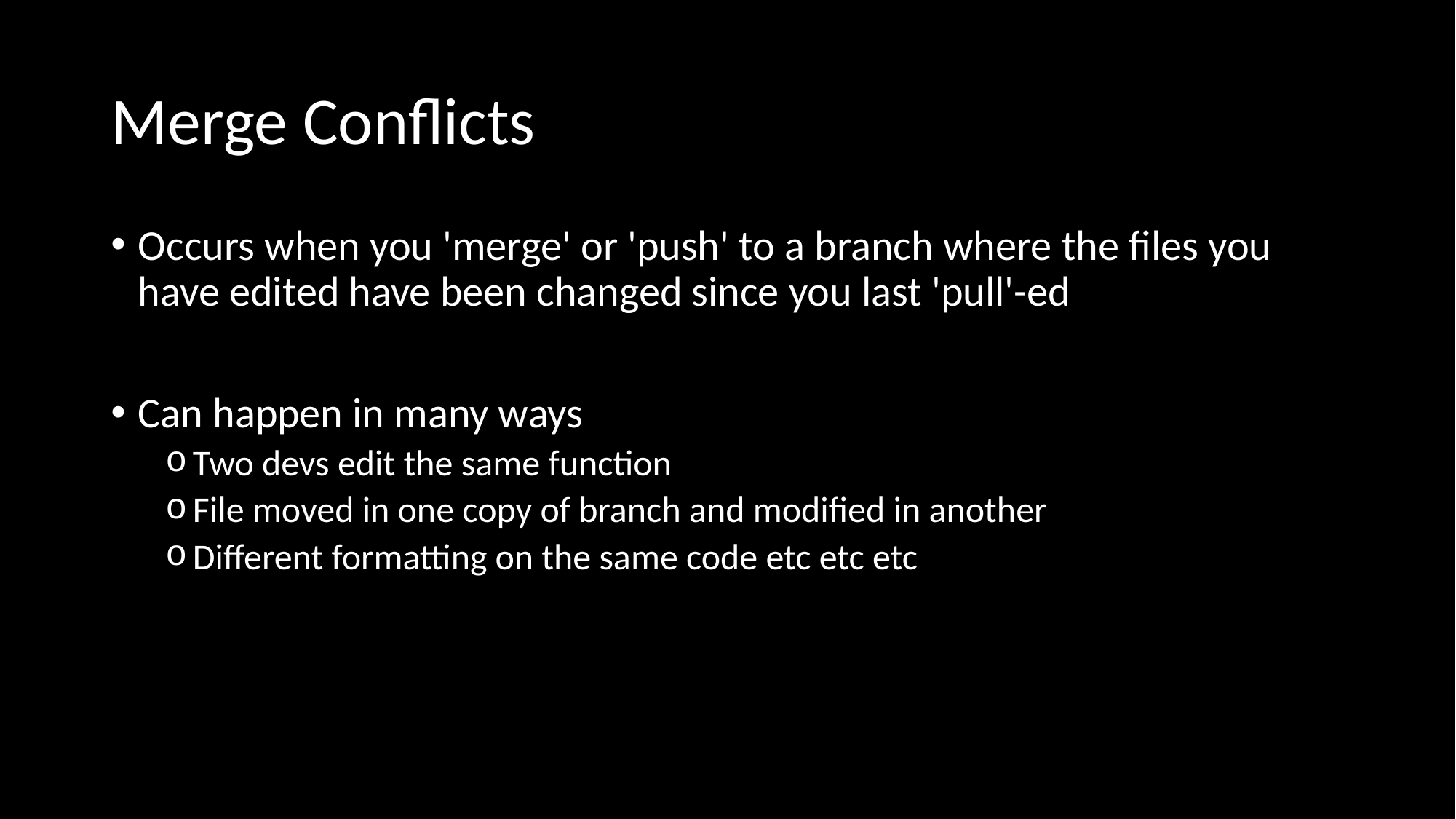

# Merge Conflicts
Occurs when you 'merge' or 'push' to a branch where the files you have edited have been changed since you last 'pull'-ed

Can happen in many ways
Two devs edit the same function
File moved in one copy of branch and modified in another
Different formatting on the same code etc etc etc